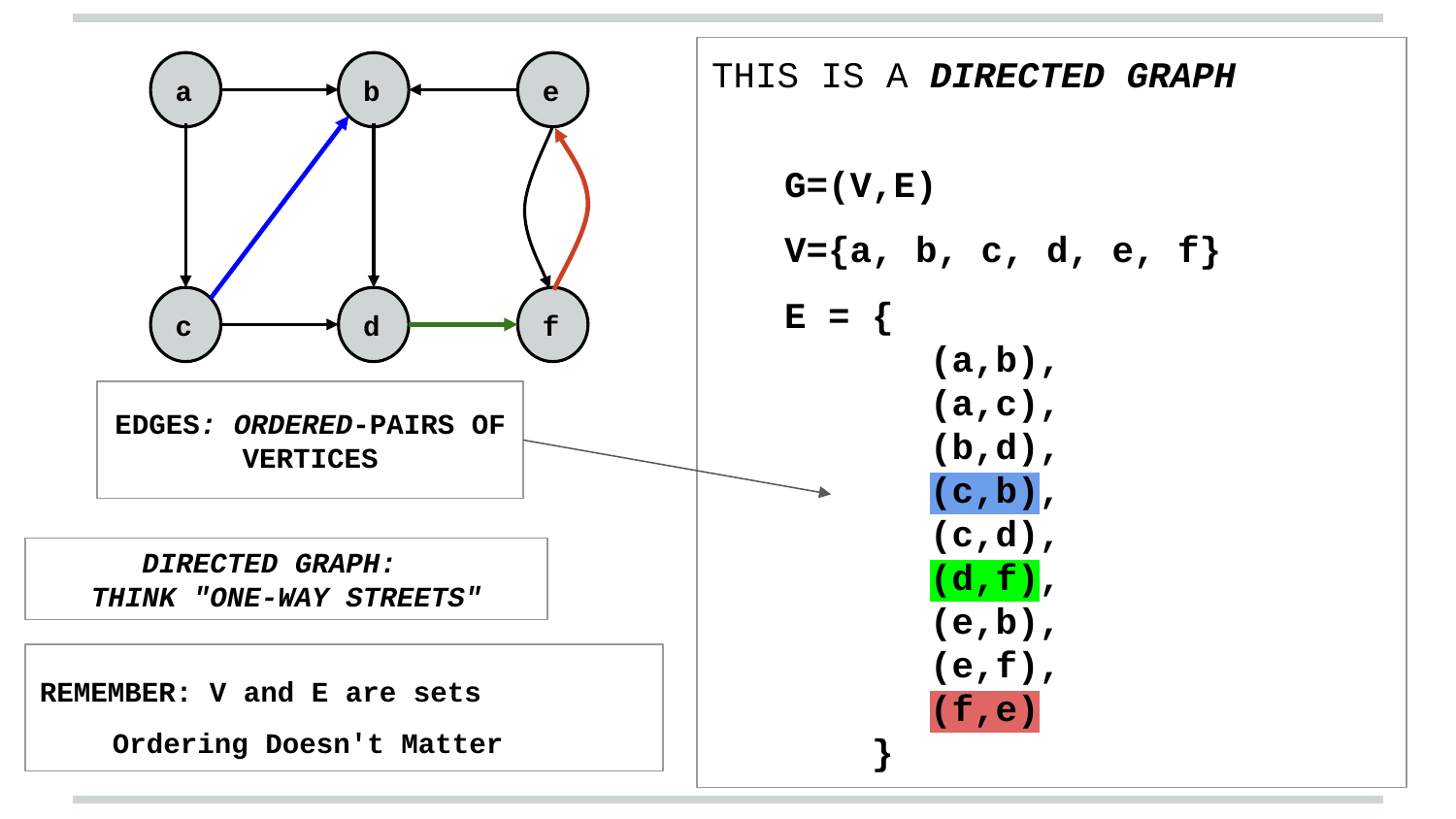

THIS IS A DIRECTED GRAPH

G=(V,E)
V={a, b, c, d, e, f}
E = {
(a,b),
(a,c),
(b,d),
(c,b),
(c,d),
(d,f),
(e,b),
(e,f),
(f,e)
    }

a
b
e

c
d
f
EDGES: ORDERED-PAIRS OF VERTICES
DIRECTED GRAPH:
THINK "ONE-WAY STREETS"
REMEMBER: V and E are sets
Ordering Doesn't Matter